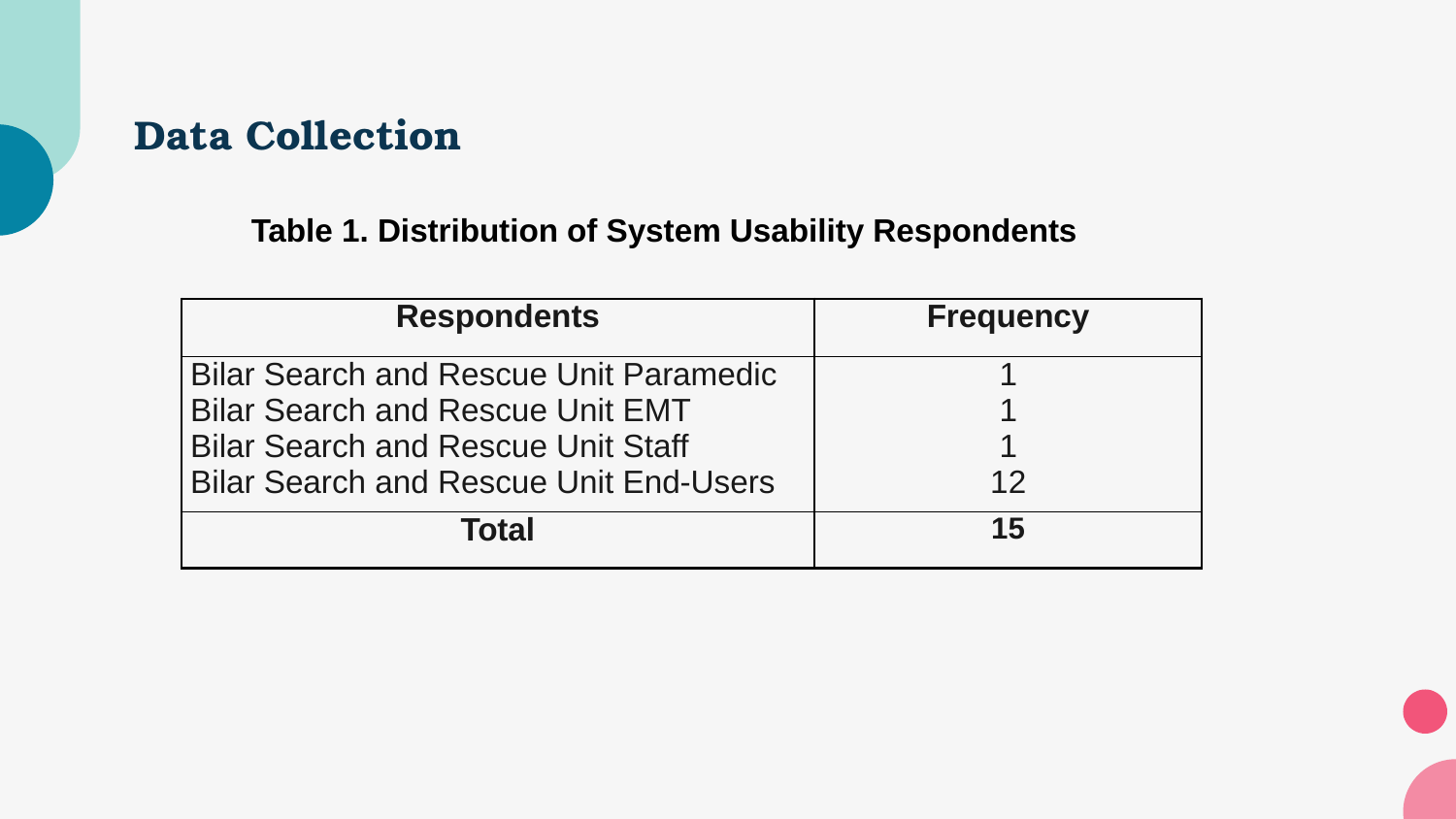

Data Collection
Table 1. Distribution of System Usability Respondents
| Respondents | Frequency |
| --- | --- |
| Bilar Search and Rescue Unit Paramedic Bilar Search and Rescue Unit EMT Bilar Search and Rescue Unit Staff Bilar Search and Rescue Unit End-Users | 1 1 1 12 |
| Total | 15 |